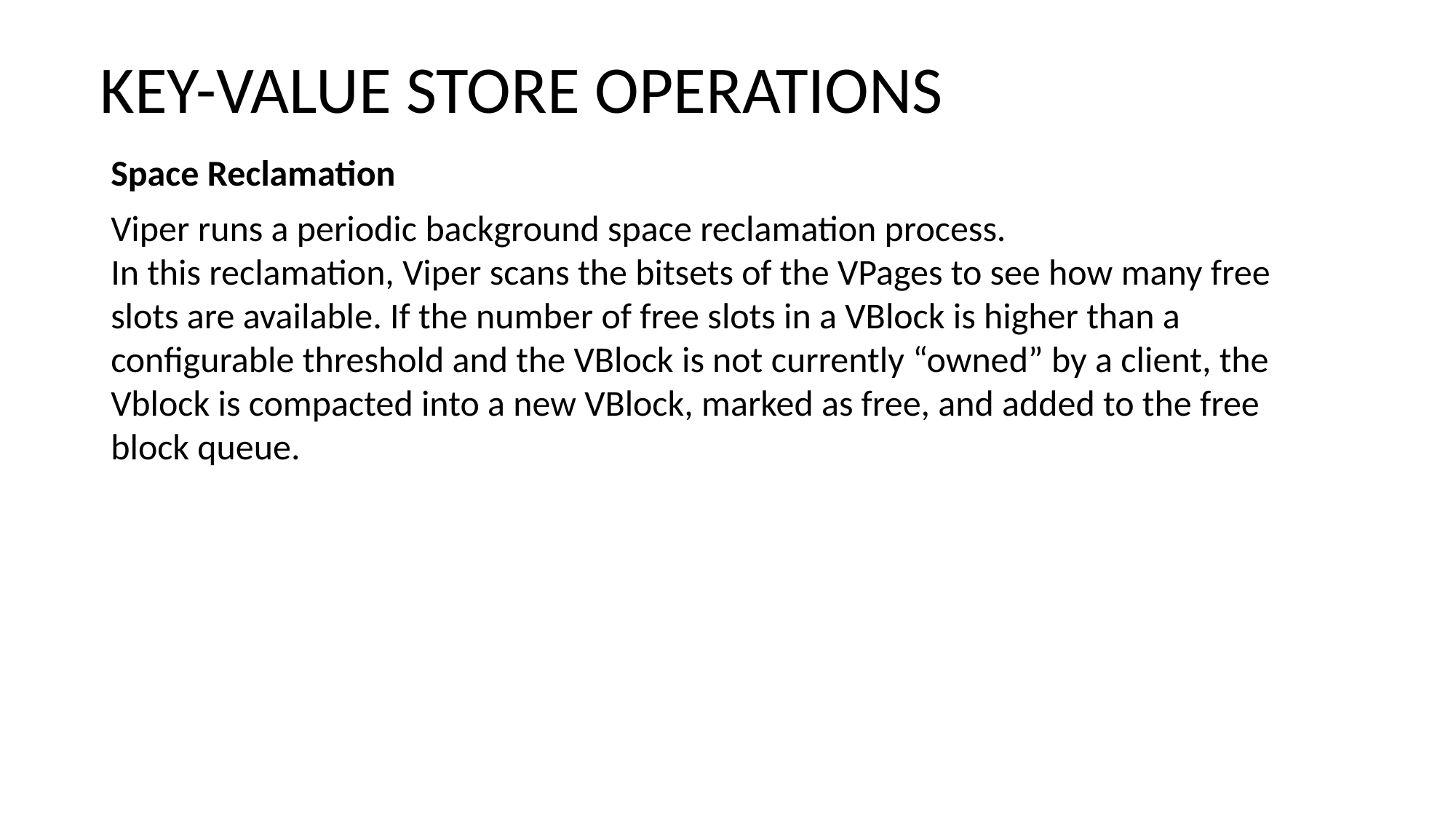

KEY-VALUE STORE OPERATIONS
Space Reclamation
Viper runs a periodic background space reclamation process.
In this reclamation, Viper scans the bitsets of the VPages to see how many free slots are available. If the number of free slots in a VBlock is higher than a configurable threshold and the VBlock is not currently “owned” by a client, the Vblock is compacted into a new VBlock, marked as free, and added to the free block queue.